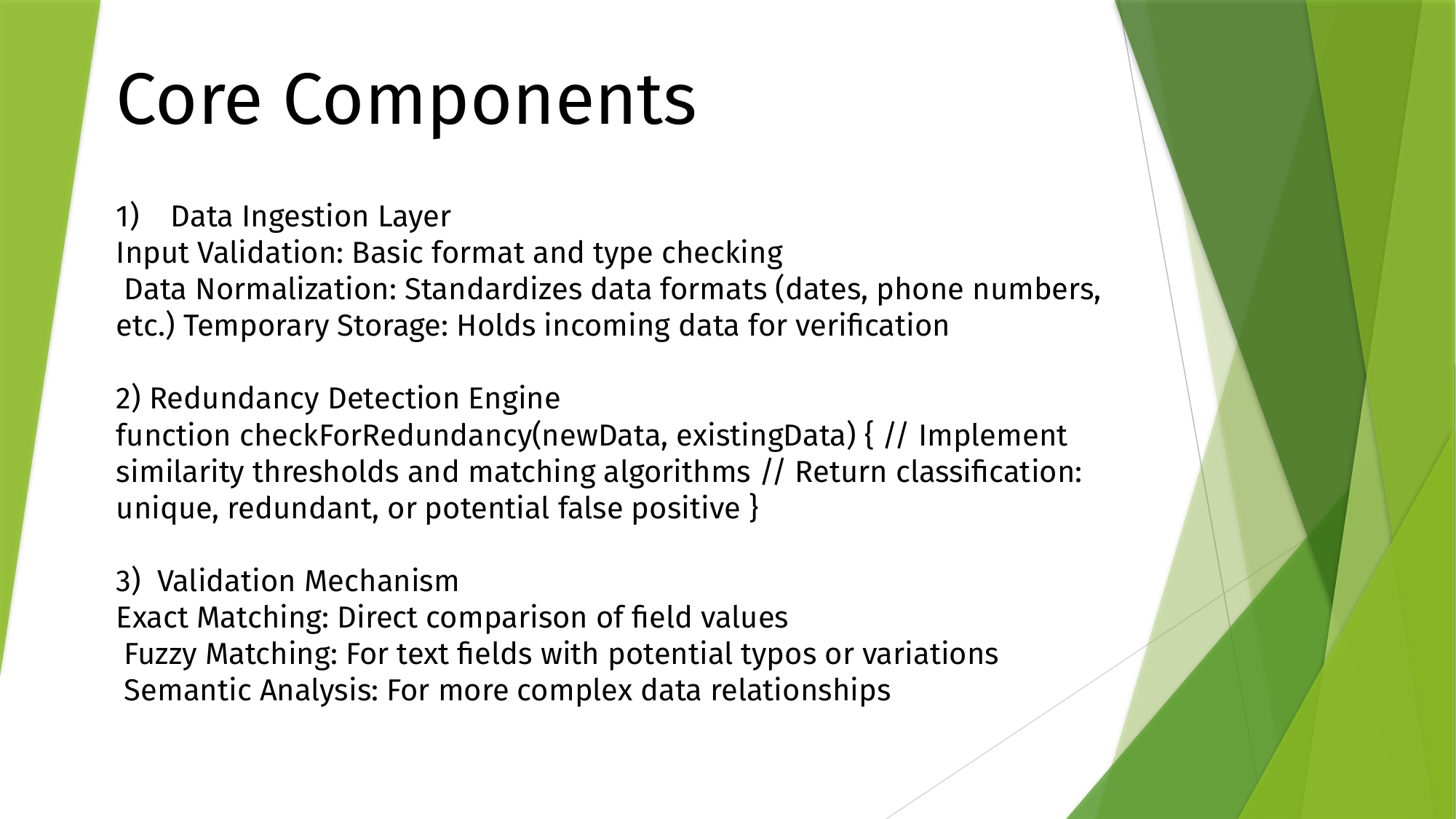

Core Components

Data Ingestion Layer
Input Validation: Basic format and type checking
 Data Normalization: Standardizes data formats (dates, phone numbers, etc.) Temporary Storage: Holds incoming data for verification

2) Redundancy Detection Engine
function checkForRedundancy(newData, existingData) { // Implement similarity thresholds and matching algorithms // Return classification: unique, redundant, or potential false positive }

3)  Validation Mechanism
Exact Matching: Direct comparison of field values
 Fuzzy Matching: For text fields with potential typos or variations
 Semantic Analysis: For more complex data relationships